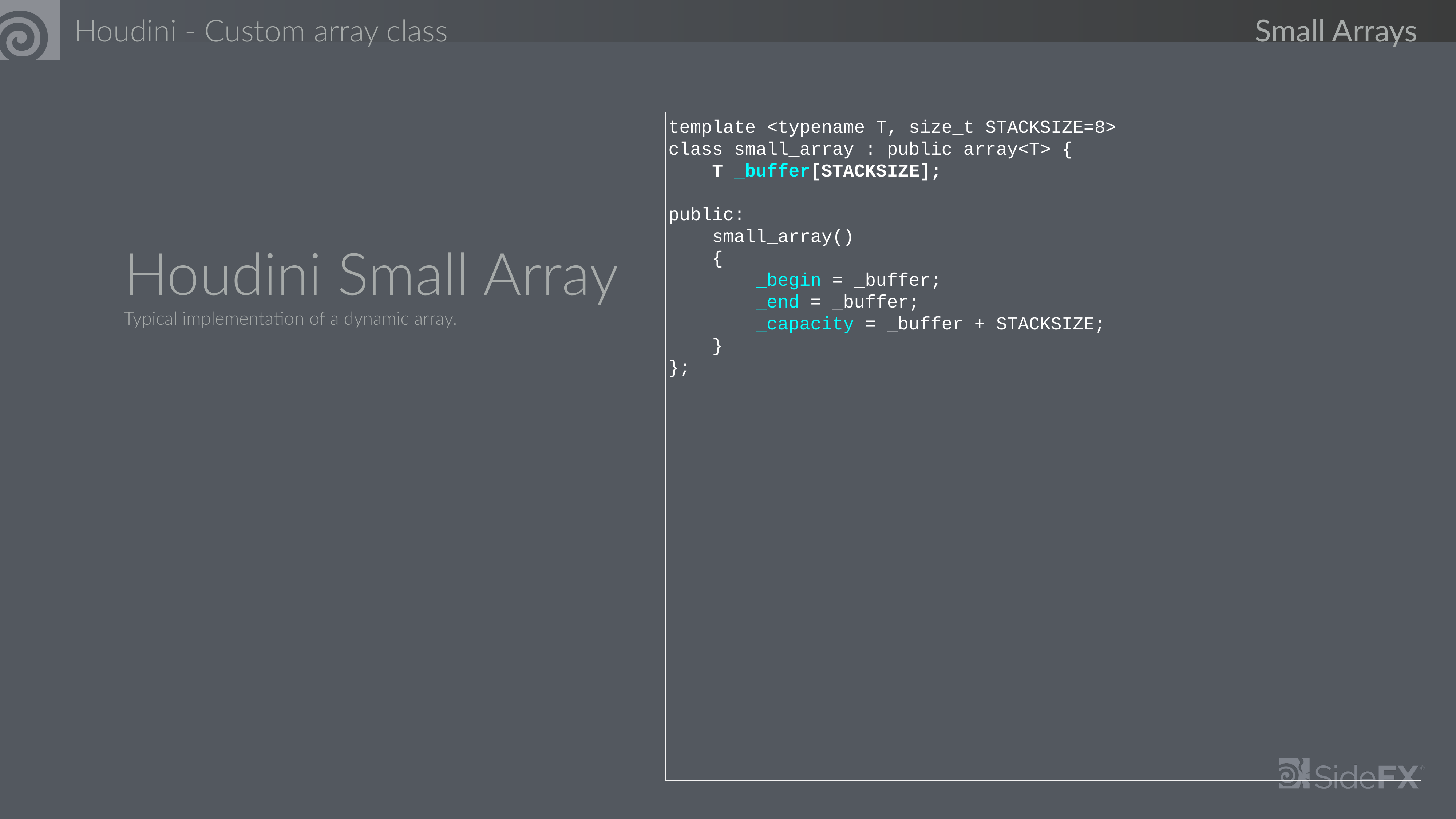

Houdini - Custom array class
Small Arrays
template <typename T, size_t STACKSIZE=8>
class small_array : public array<T> {
    T _buffer[STACKSIZE];

public:
    small_array()
    {
        _begin = _buffer;
        _end = _buffer;
        _capacity = _buffer + STACKSIZE;
    }
};
Houdini Small Array
Typical implementation of a dynamic array.